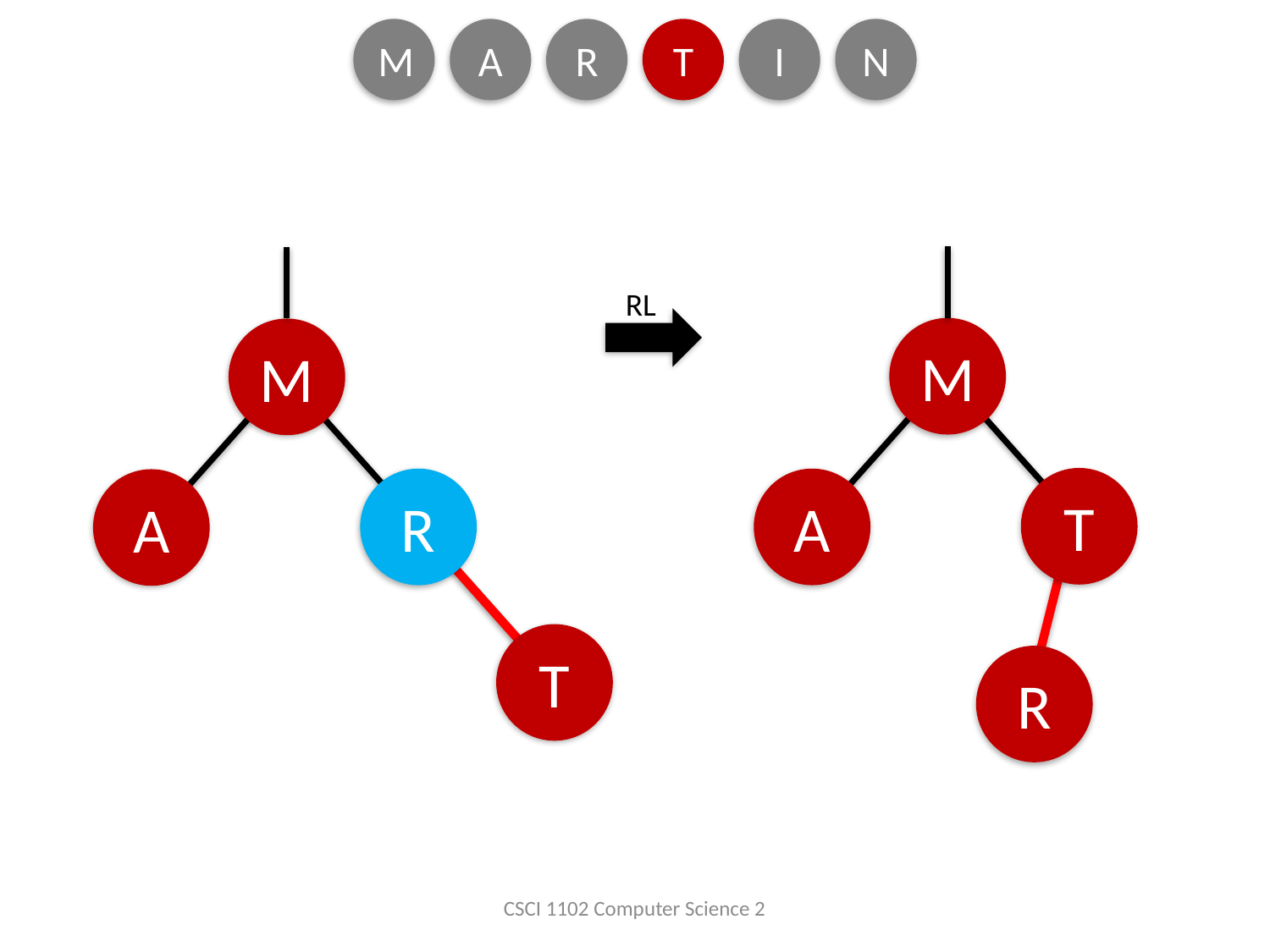

M
A
R
T
I
N
RL

M
M
T
R
A
A
T
R
CSCI 1102 Computer Science 2